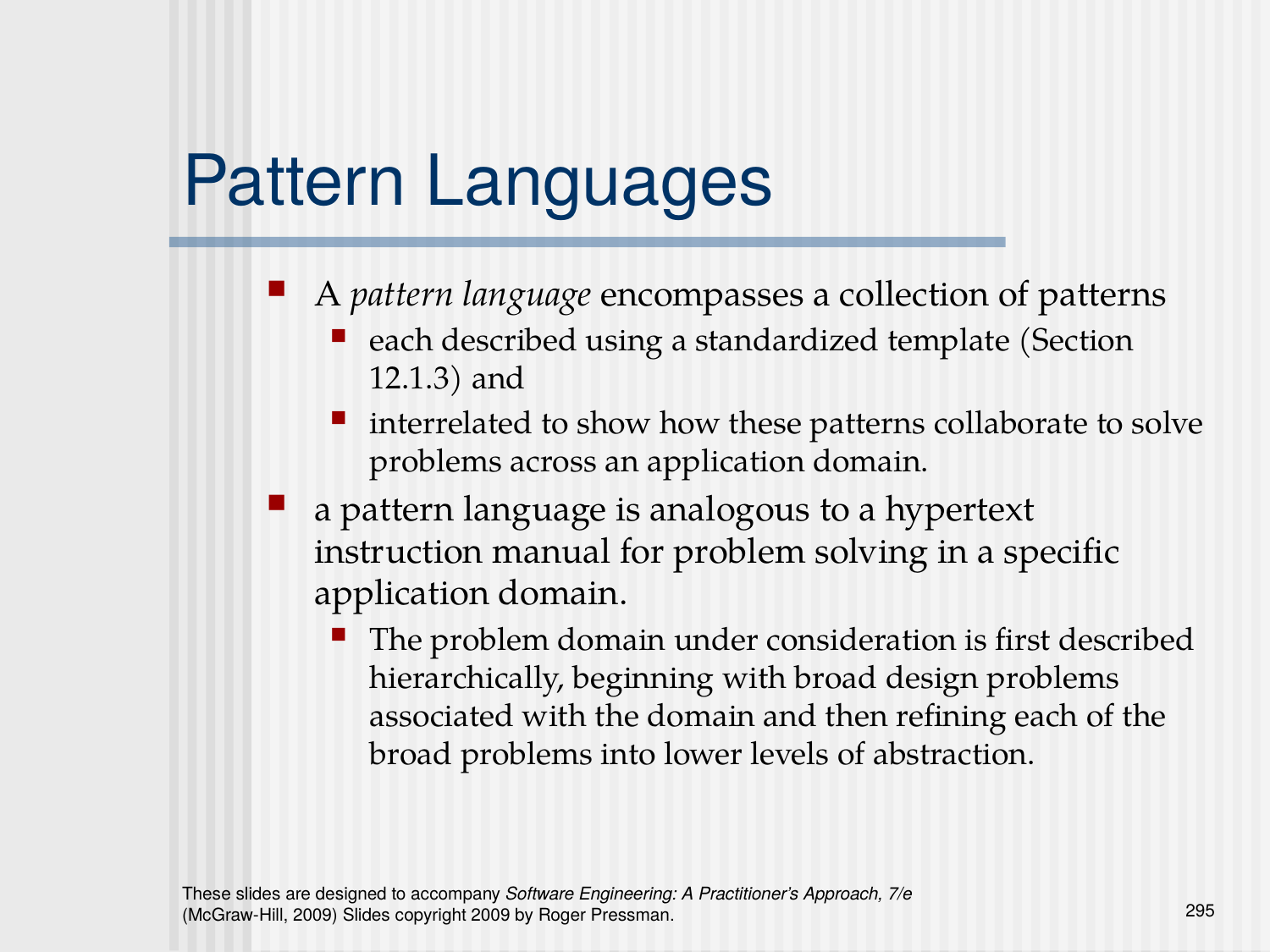

# Pattern Languages
A pattern language encompasses a collection of patterns
each described using a standardized template (Section 12.1.3) and
interrelated to show how these patterns collaborate to solve problems across an application domain.
a pattern language is analogous to a hypertext instruction manual for problem solving in a specific application domain.
The problem domain under consideration is first described hierarchically, beginning with broad design problems associated with the domain and then refining each of the broad problems into lower levels of abstraction.
These slides are designed to accompany Software Engineering: A Practitioner’s Approach, 7/e (McGraw-Hill, 2009) Slides copyright 2009 by Roger Pressman.
295